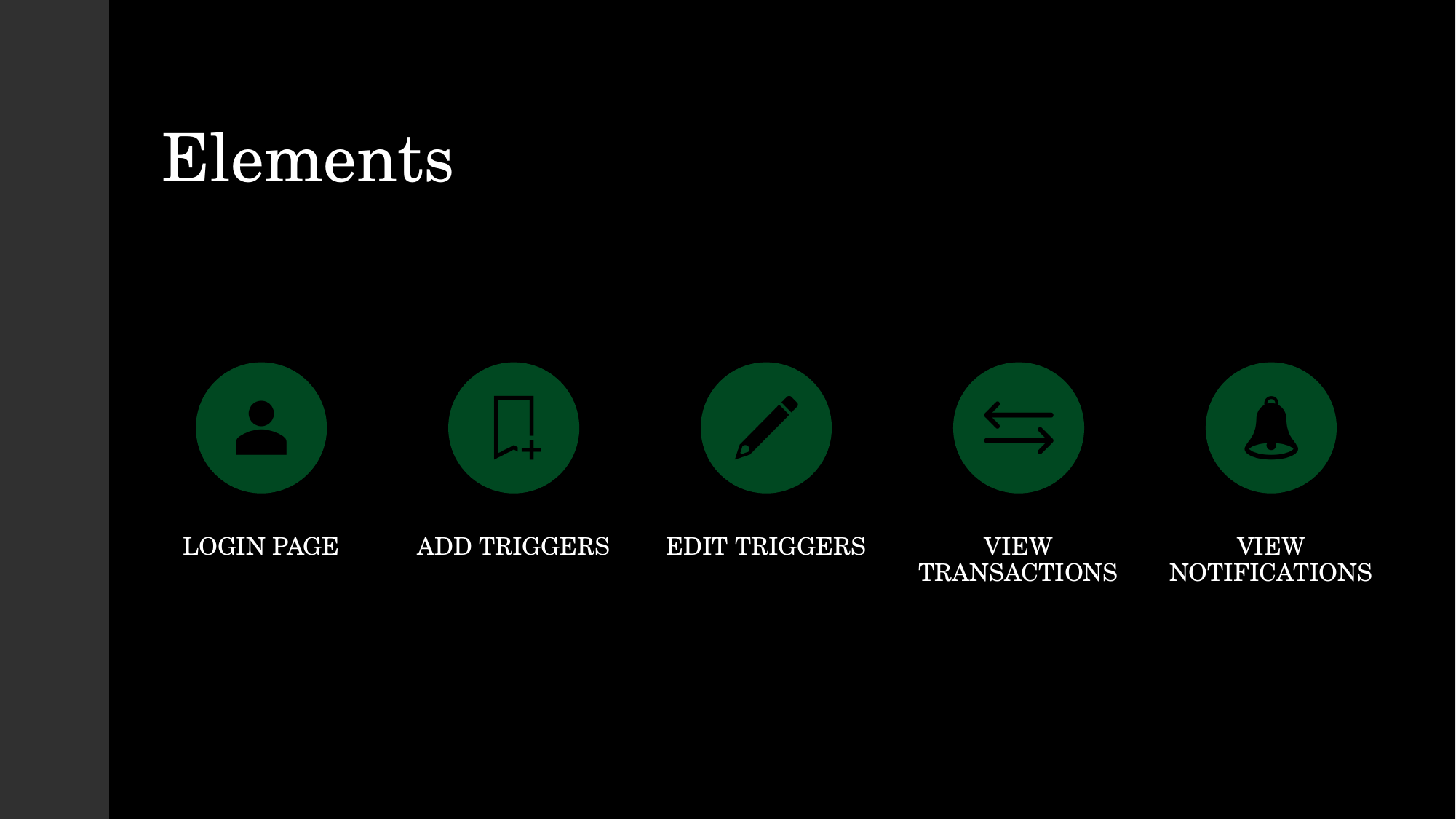

# Elements

LOGIN PAGE

ADD TRIGGERS

EDIT TRIGGERS

VIEW TRANSACTIONS

VIEW NOTIFICATIONS